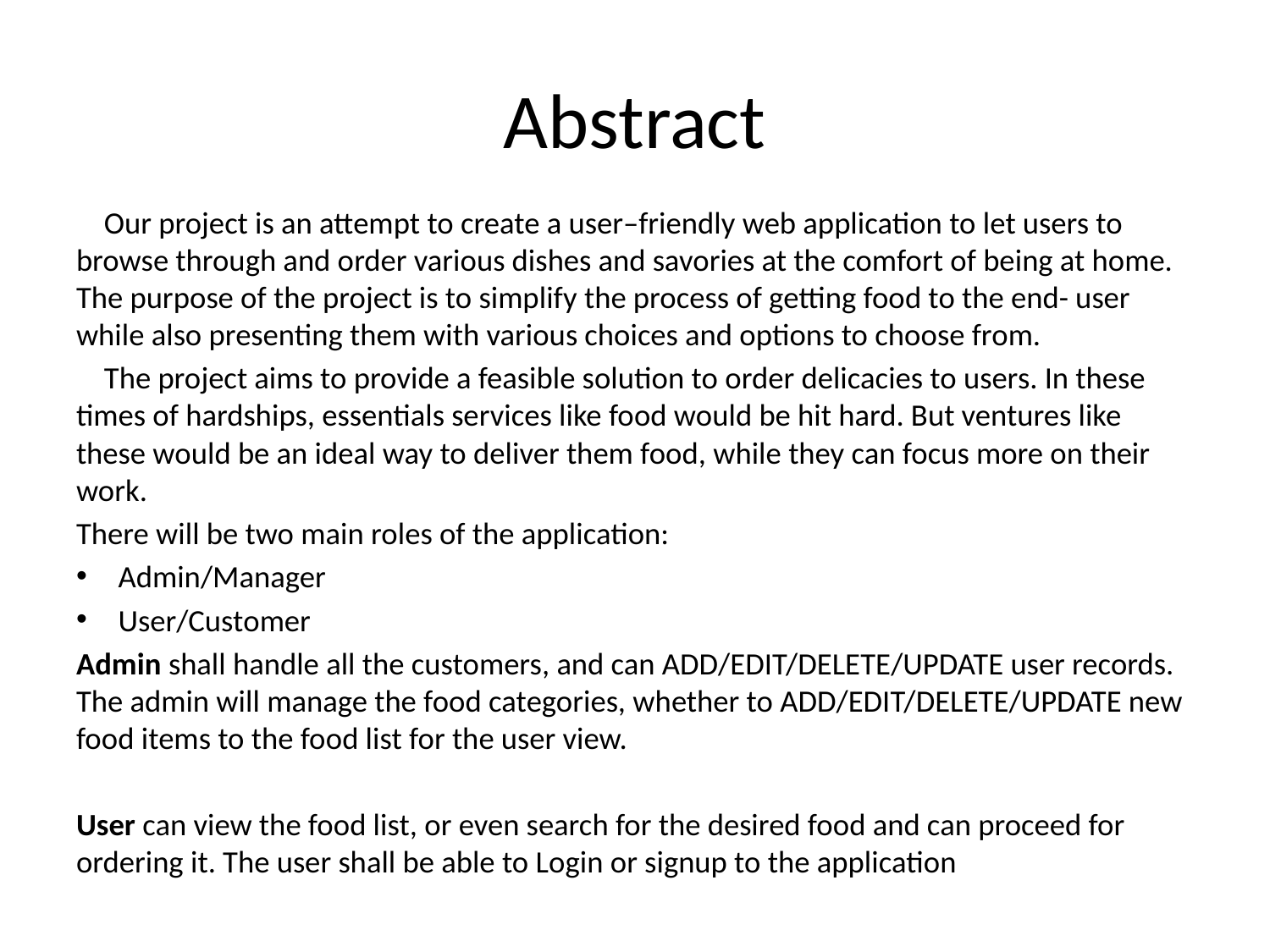

# Abstract
 	Our project is an attempt to create a user–friendly web application to let users to browse through and order various dishes and savories at the comfort of being at home. The purpose of the project is to simplify the process of getting food to the end- user while also presenting them with various choices and options to choose from.
	The project aims to provide a feasible solution to order delicacies to users. In these times of hardships, essentials services like food would be hit hard. But ventures like these would be an ideal way to deliver them food, while they can focus more on their work.
There will be two main roles of the application:
Admin/Manager
User/Customer
Admin shall handle all the customers, and can ADD/EDIT/DELETE/UPDATE user records. The admin will manage the food categories, whether to ADD/EDIT/DELETE/UPDATE new food items to the food list for the user view.

User can view the food list, or even search for the desired food and can proceed for ordering it. The user shall be able to Login or signup to the application